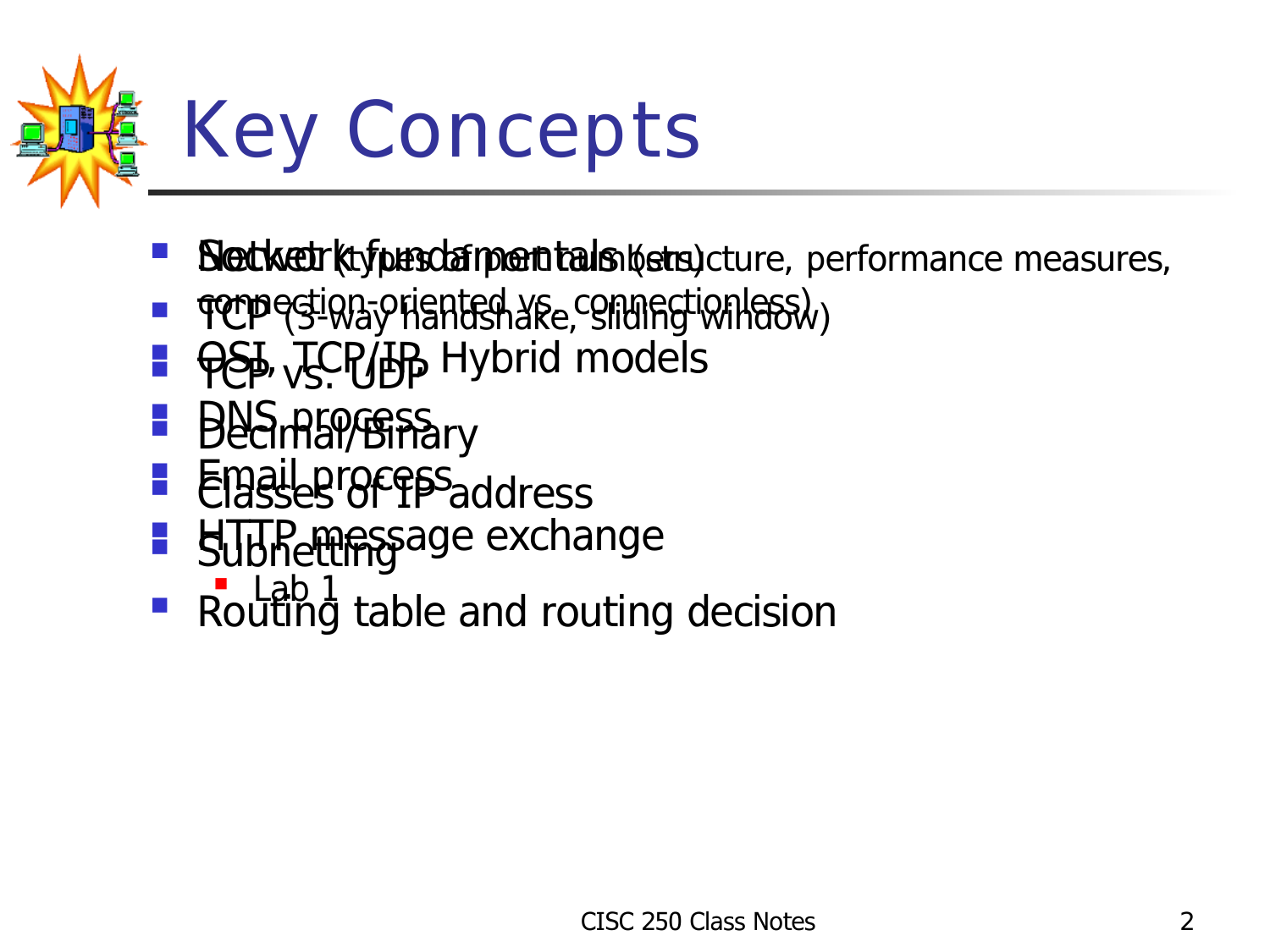

# Key Concepts
Network fundamentals (structure, performance measures, connection-oriented vs. connectionless)
OSI, TCP/IP, Hybrid models
DNS process
Email process
HTTP message exchange
Lab 1

Socket (types of port numbers)
TCP (3-way handshake, sliding window)
TCP vs. UDP
Decimal/Binary
Classes of IP address
Subnetting
Routing table and routing decision

CISC 250 Class Notes
2